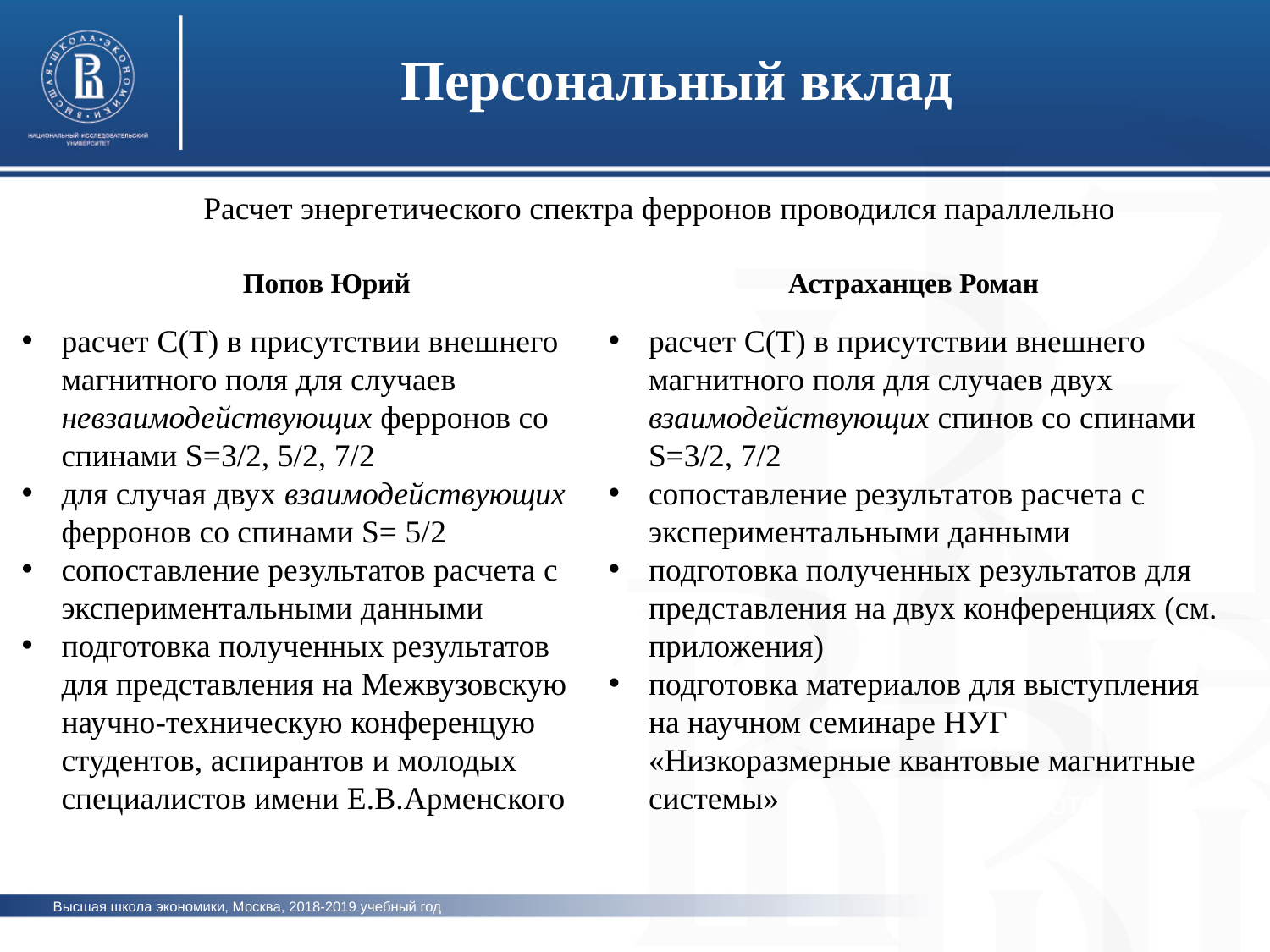

Персональный вклад
Расчет энергетического спектра ферронов проводился параллельно
Попов Юрий
Астраханцев Роман
расчет C(T) в присутствии внешнего магнитного поля для случаев невзаимодействующих ферронов со спинами S=3/2, 5/2, 7/2
для случая двух взаимодействующих ферронов со спинами S= 5/2
сопоставление результатов расчета с экспериментальными данными
подготовка полученных результатов для представления на Межвузовскую научно-техническую конференцую студентов, аспирантов и молодых специалистов имени Е.В.Арменского
расчет C(T) в присутствии внешнего магнитного поля для случаев двух взаимодействующих спинов со спинами S=3/2, 7/2
сопоставление результатов расчета с экспериментальными данными
подготовка полученных результатов для представления на двух конференциях (см. приложения)
подготовка материалов для выступления на научном семинаре НУГ «Низкоразмерные квантовые магнитные системы»
фото
Высшая школа экономики, Москва, 2018-2019 учебный год